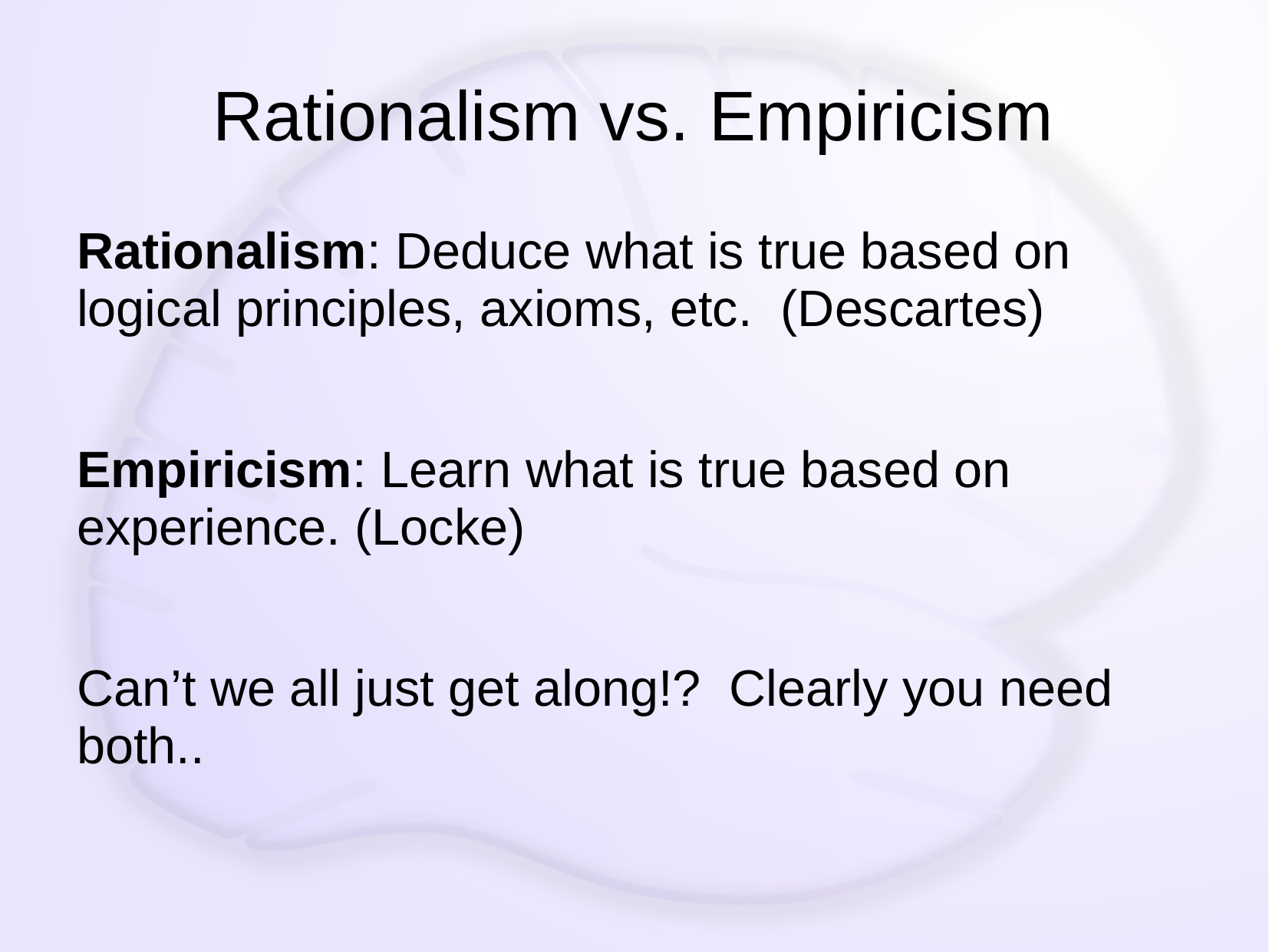

# Rationalism vs. Empiricism
Rationalism: Deduce what is true based on logical principles, axioms, etc.  (Descartes)

Empiricism: Learn what is true based on experience. (Locke)

Can’t we all just get along!?  Clearly you need both..